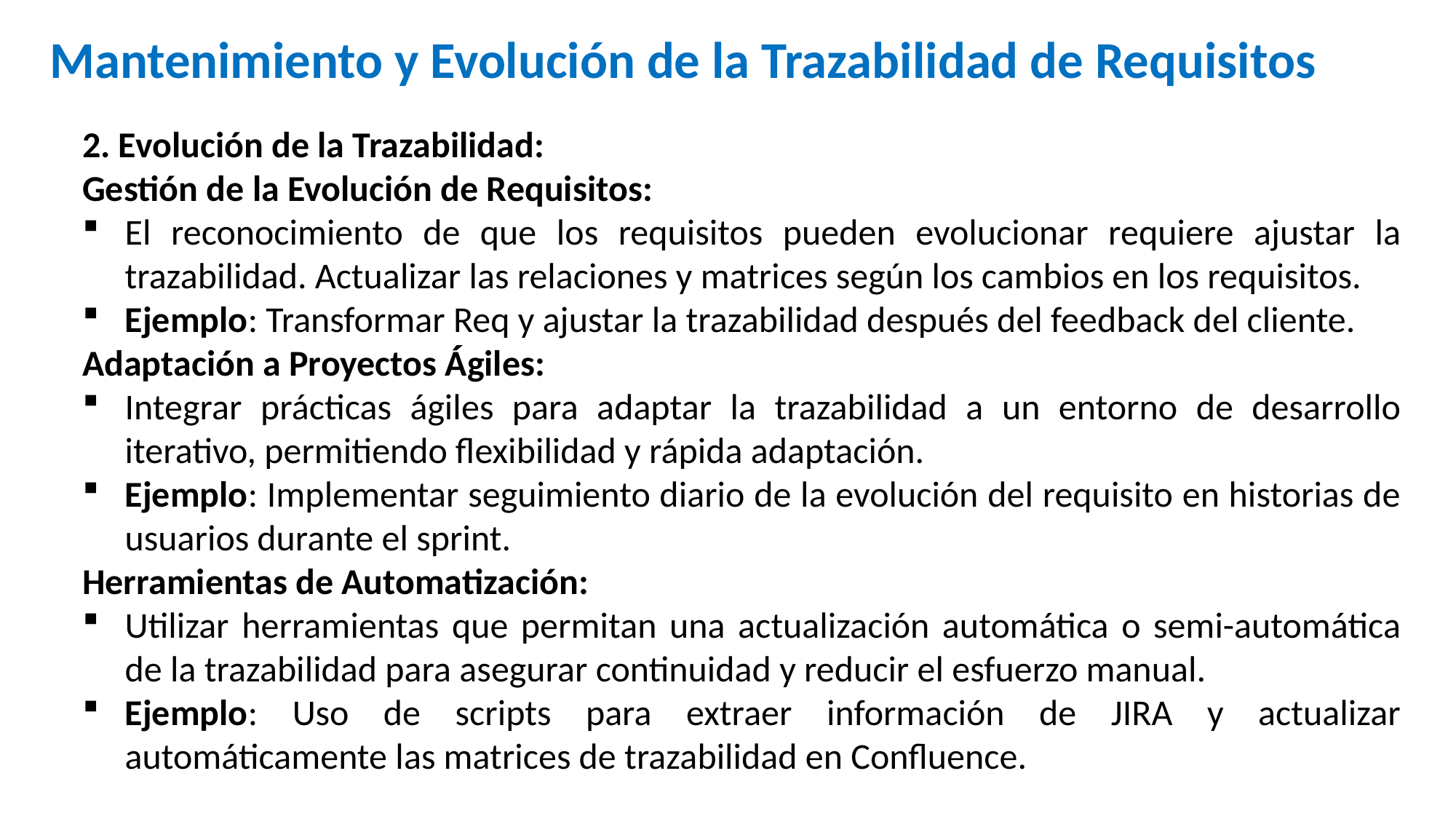

# Mantenimiento y Evolución de la Trazabilidad de Requisitos
2. Evolución de la Trazabilidad:
Gestión de la Evolución de Requisitos:
El reconocimiento de que los requisitos pueden evolucionar requiere ajustar la trazabilidad. Actualizar las relaciones y matrices según los cambios en los requisitos.
Ejemplo: Transformar Req y ajustar la trazabilidad después del feedback del cliente.
Adaptación a Proyectos Ágiles:
Integrar prácticas ágiles para adaptar la trazabilidad a un entorno de desarrollo iterativo, permitiendo flexibilidad y rápida adaptación.
Ejemplo: Implementar seguimiento diario de la evolución del requisito en historias de usuarios durante el sprint.
Herramientas de Automatización:
Utilizar herramientas que permitan una actualización automática o semi-automática de la trazabilidad para asegurar continuidad y reducir el esfuerzo manual.
Ejemplo: Uso de scripts para extraer información de JIRA y actualizar automáticamente las matrices de trazabilidad en Confluence.